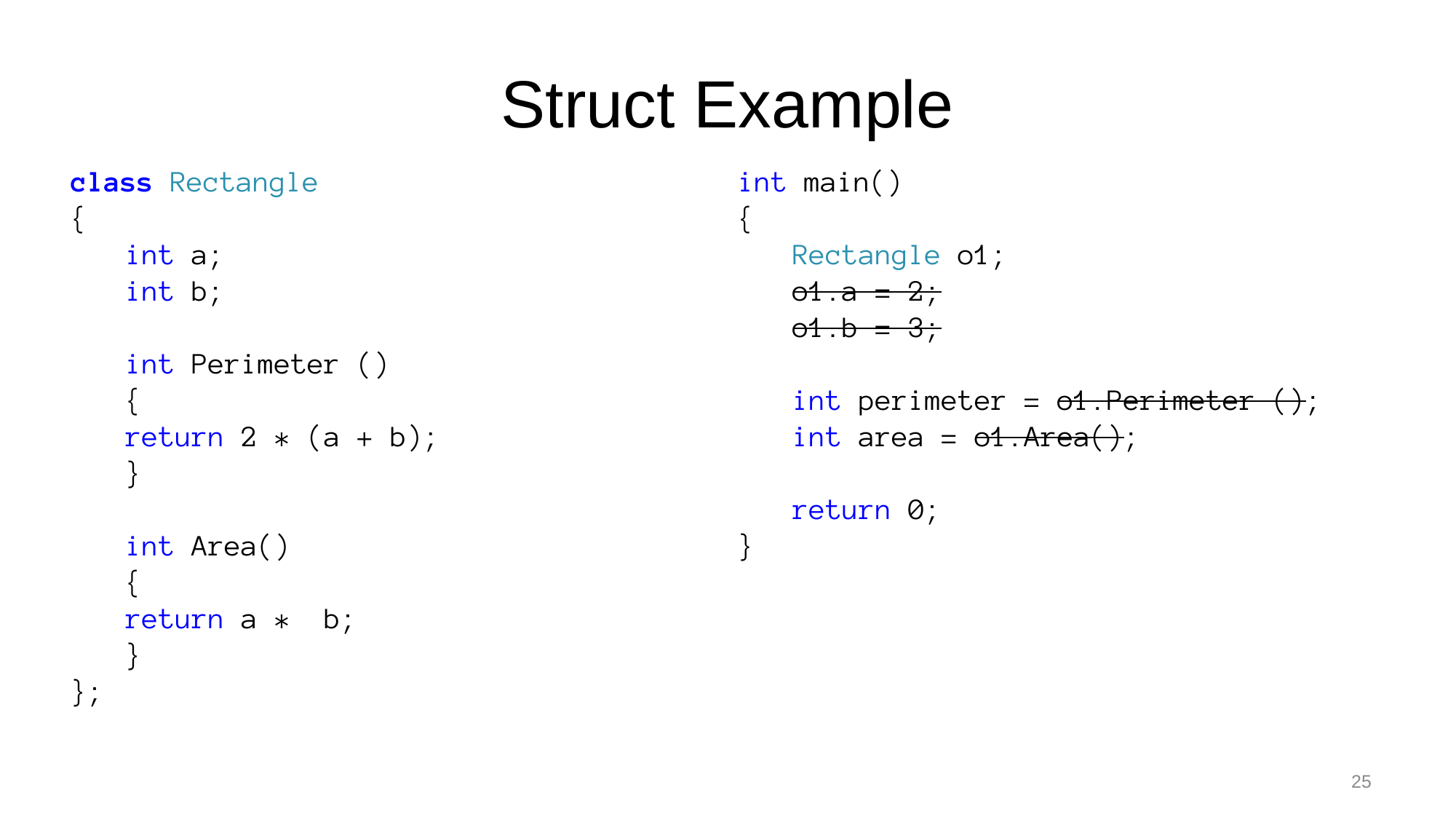

# Struct Example
class Rectangle
{
int a;
int b;

int Perimeter ()
{
return 2 * (a + b);
}

int Area()
{
return a *  b;
}
};
int main()
{
Rectangle o1;
o1.a = 2;
o1.b = 3;

int perimeter = o1.Perimeter ();
int area = o1.Area();

return 0;
}
25